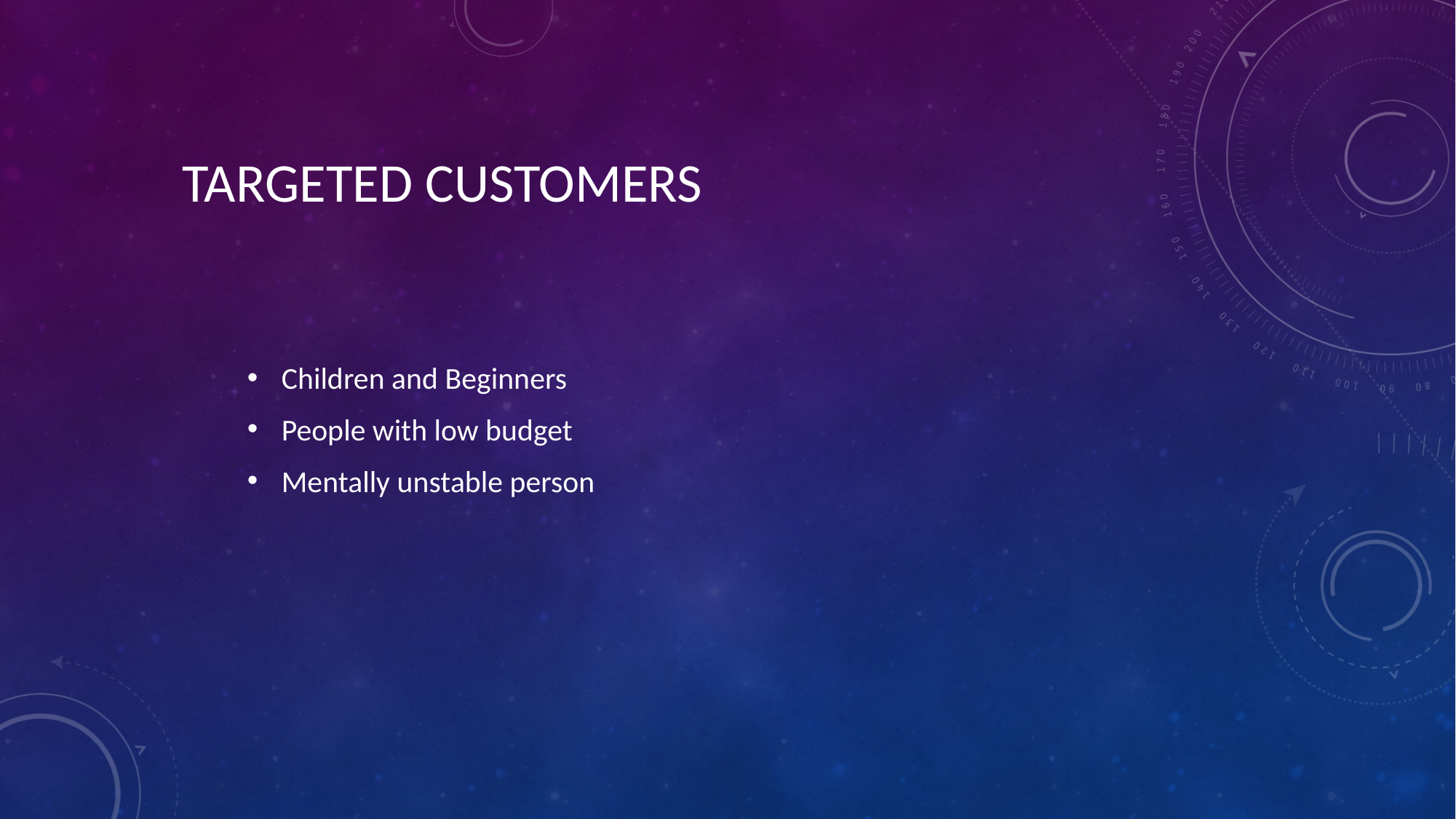

# Targeted Customers
Children and Beginners
People with low budget
Mentally unstable person